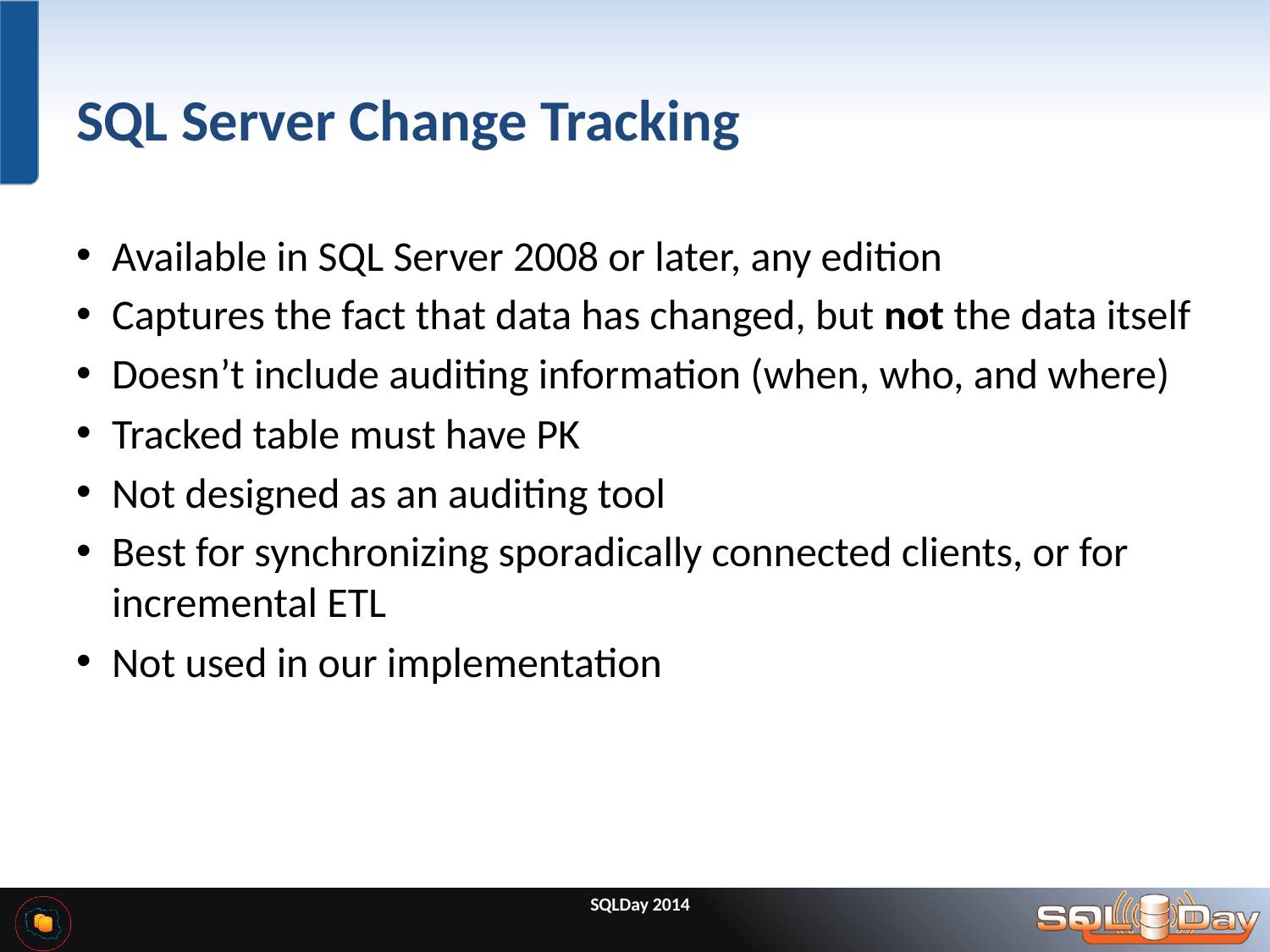

# SQL Server Change Tracking
Available in SQL Server 2008 or later, any edition
Captures the fact that data has changed, but not the data itself
Doesn’t include auditing information (when, who, and where)
Tracked table must have PK
Not designed as an auditing tool
Best for synchronizing sporadically connected clients, or for incremental ETL
Not used in our implementation
SQLDay 2014